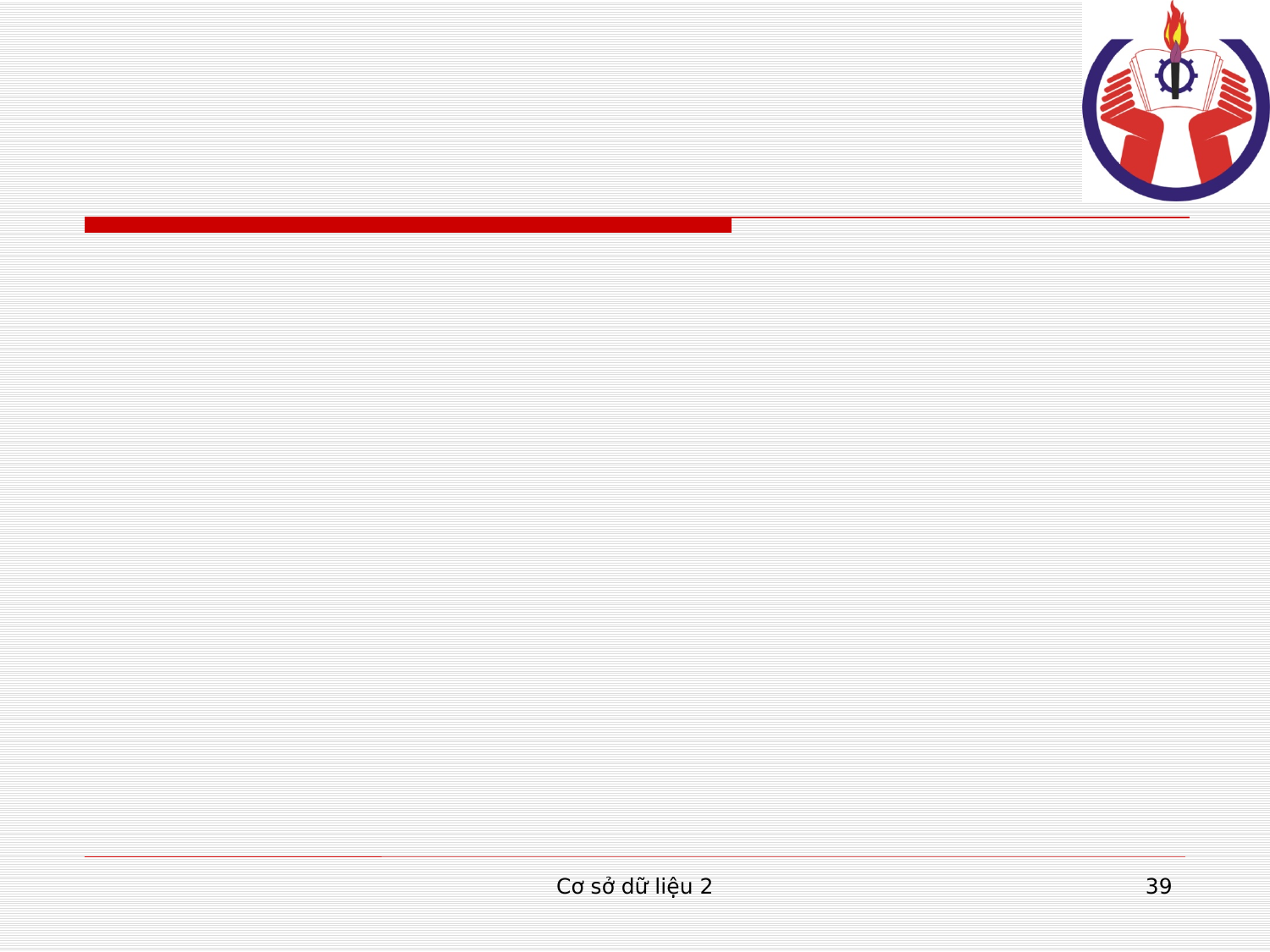

#

Cơ sở dữ liệu 2
39